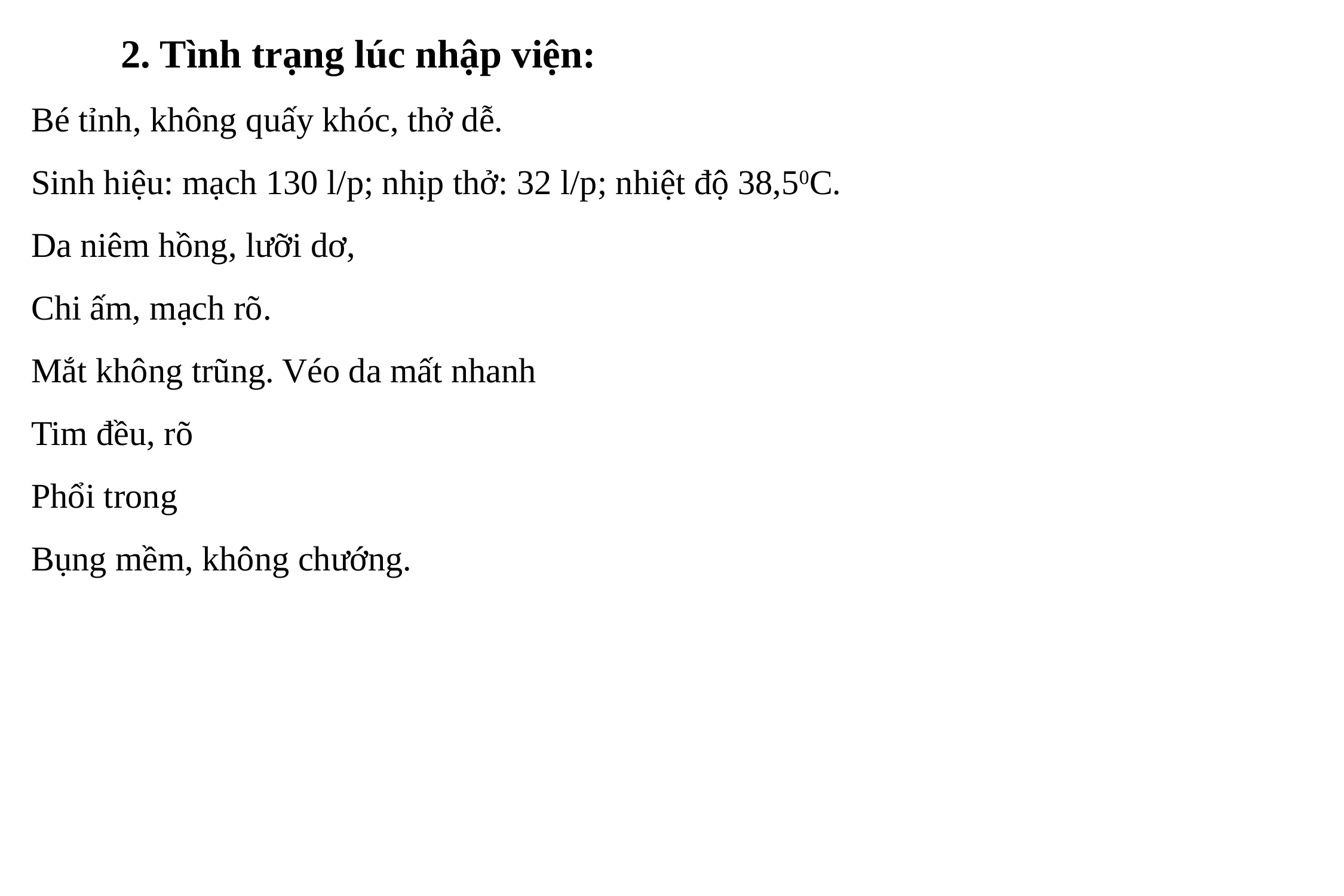

2. Tình trạng lúc nhập viện:
Bé tỉnh, không quấy khóc, thở dễ.
Sinh hiệu: mạch 130 l/p; nhịp thở: 32 l/p; nhiệt độ 38,50C.
Da niêm hồng, lưỡi dơ,
Chi ấm, mạch rõ.
Mắt không trũng. Véo da mất nhanh
Tim đều, rõ
Phổi trong
Bụng mềm, không chướng.